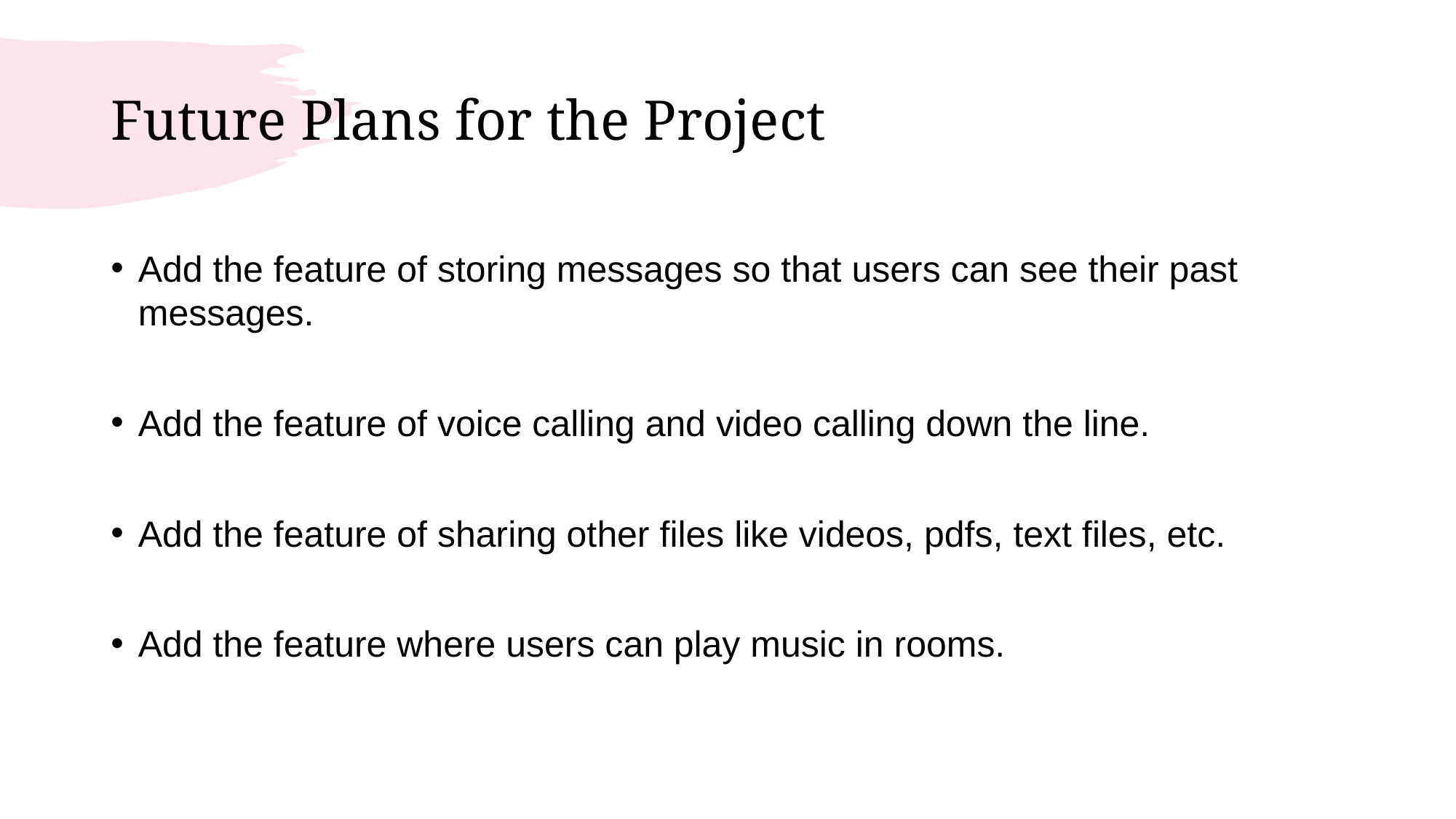

# Future Plans for the Project
Add the feature of storing messages so that users can see their past messages.

Add the feature of voice calling and video calling down the line.

Add the feature of sharing other files like videos, pdfs, text files, etc.

Add the feature where users can play music in rooms.